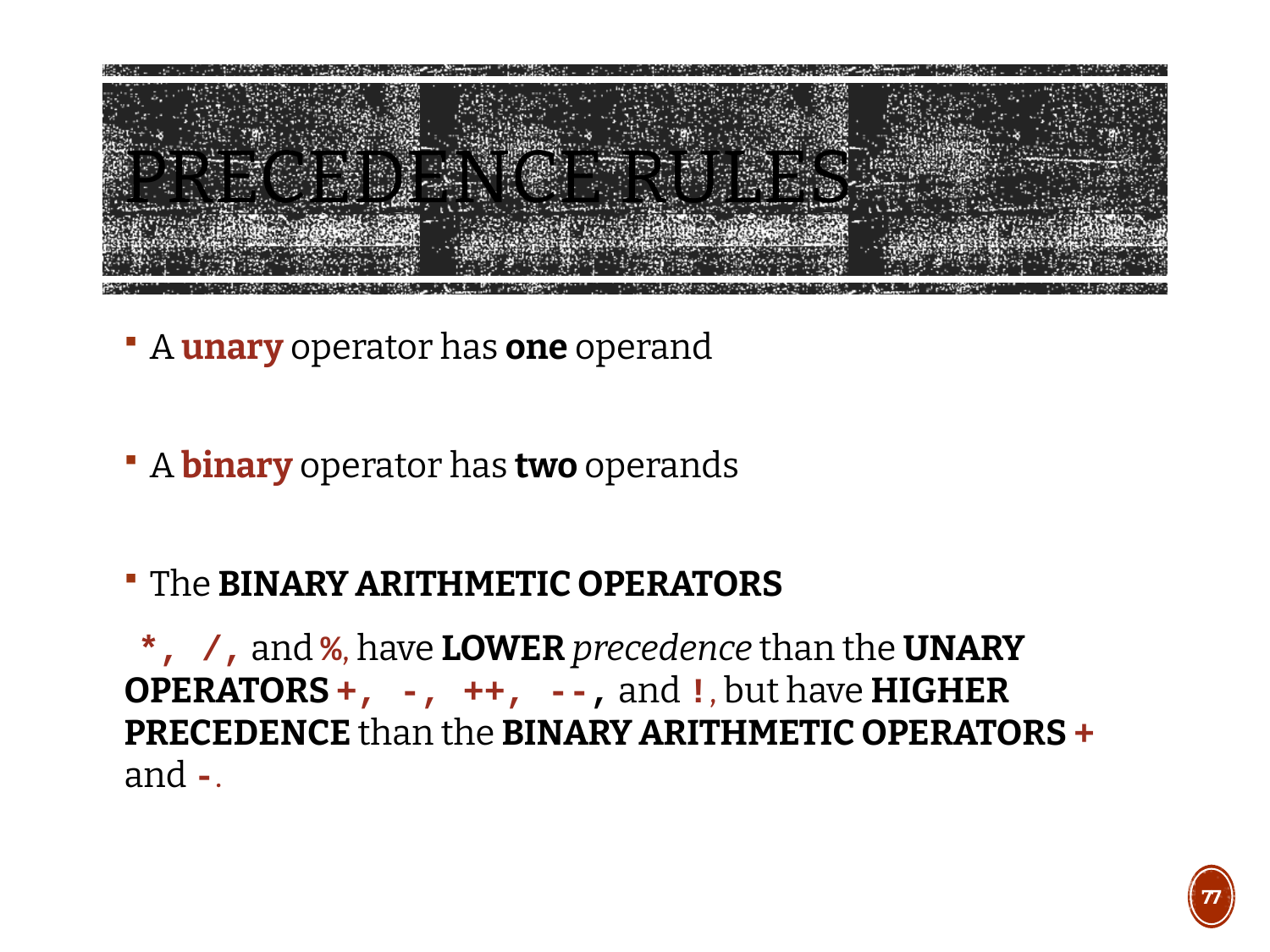

# Precedence Rules

A unary operator has one operand

A binary operator has two operands

The BINARY ARITHMETIC OPERATORS
  *, /, and %, have LOWER precedence than the UNARY OPERATORS +, -, ++, --, and !, but have HIGHER PRECEDENCE than the BINARY ARITHMETIC OPERATORS + and -.

77